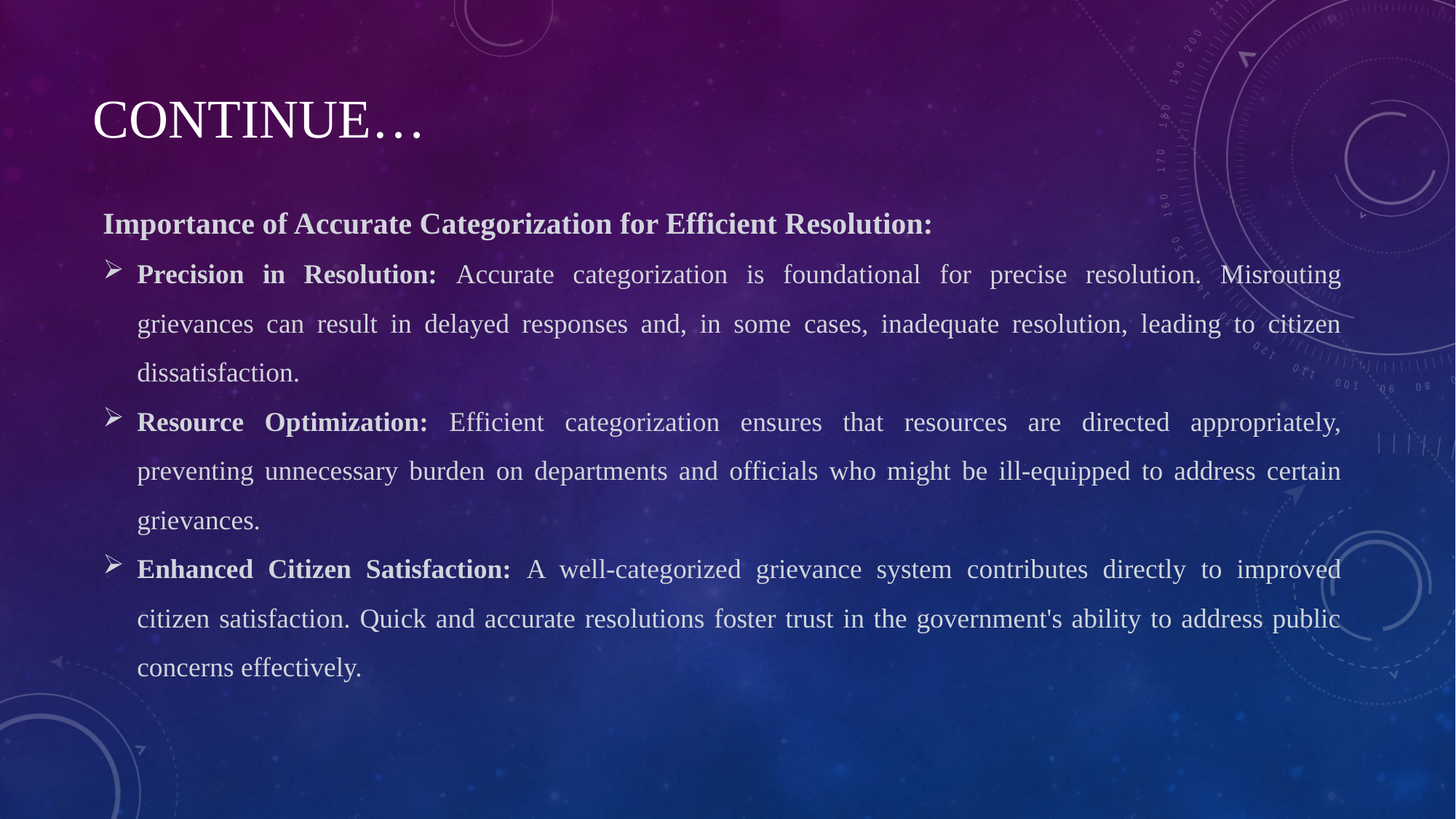

# CONTINUE…
Importance of Accurate Categorization for Efficient Resolution:
Precision in Resolution: Accurate categorization is foundational for precise resolution. Misrouting grievances can result in delayed responses and, in some cases, inadequate resolution, leading to citizen dissatisfaction.
Resource Optimization: Efficient categorization ensures that resources are directed appropriately, preventing unnecessary burden on departments and officials who might be ill-equipped to address certain grievances.
Enhanced Citizen Satisfaction: A well-categorized grievance system contributes directly to improved citizen satisfaction. Quick and accurate resolutions foster trust in the government's ability to address public concerns effectively.